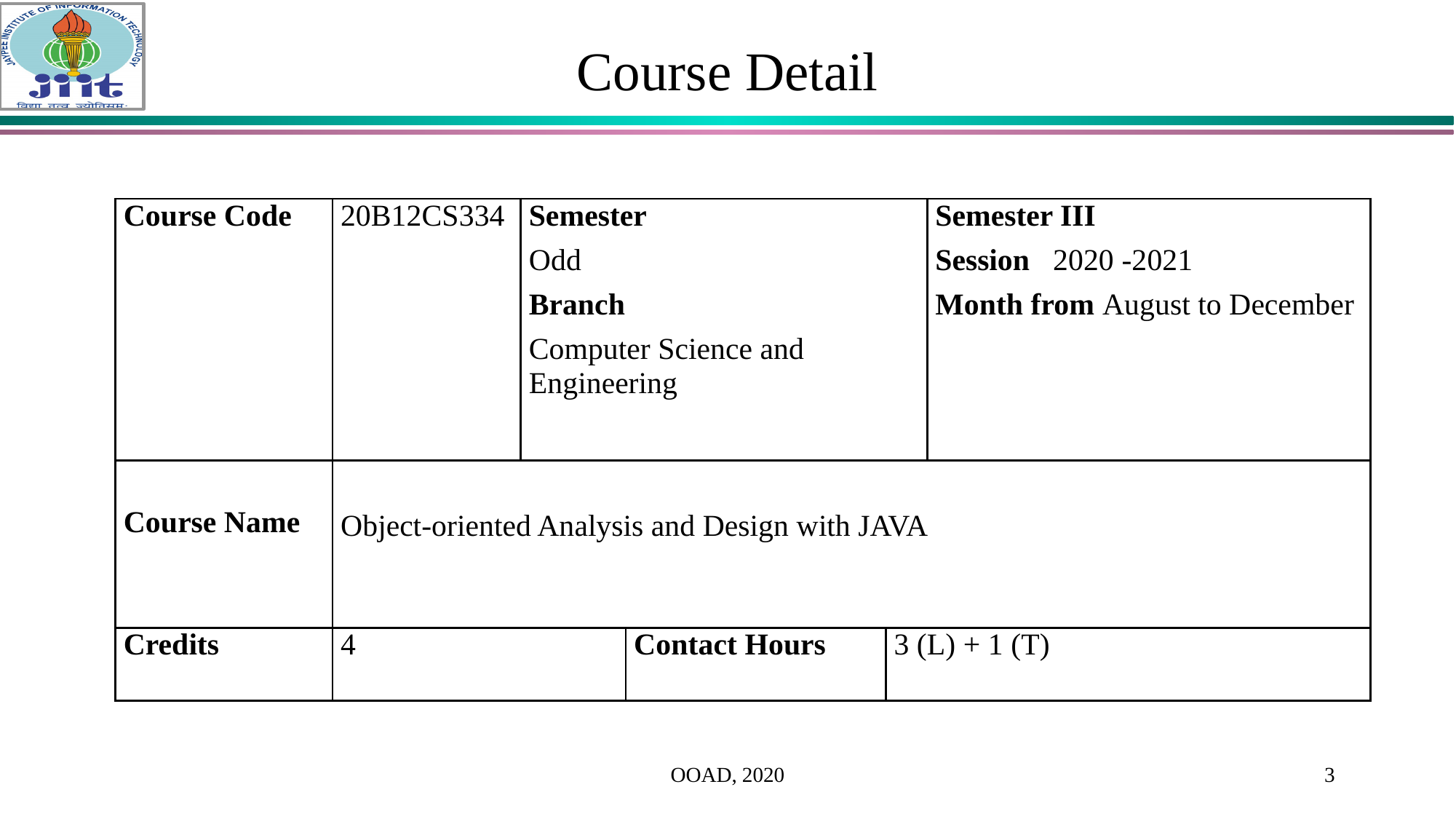

# Course Detail
| Course Code | 20B12CS334 | Semester Odd Branch Computer Science and Engineering | Semester Odd Branch Computer Science | Semester III Session 2020 -2021 Month from August to December | Semester III Session 2020 -2021 Month from August to December |
| --- | --- | --- | --- | --- | --- |
| Course Name | Object-oriented Analysis and Design with JAVA |  |  |  |  |
| Credits | 4 |  | Contact Hours | 3 (L) + 1 (T) |  |
OOAD, 2020
3